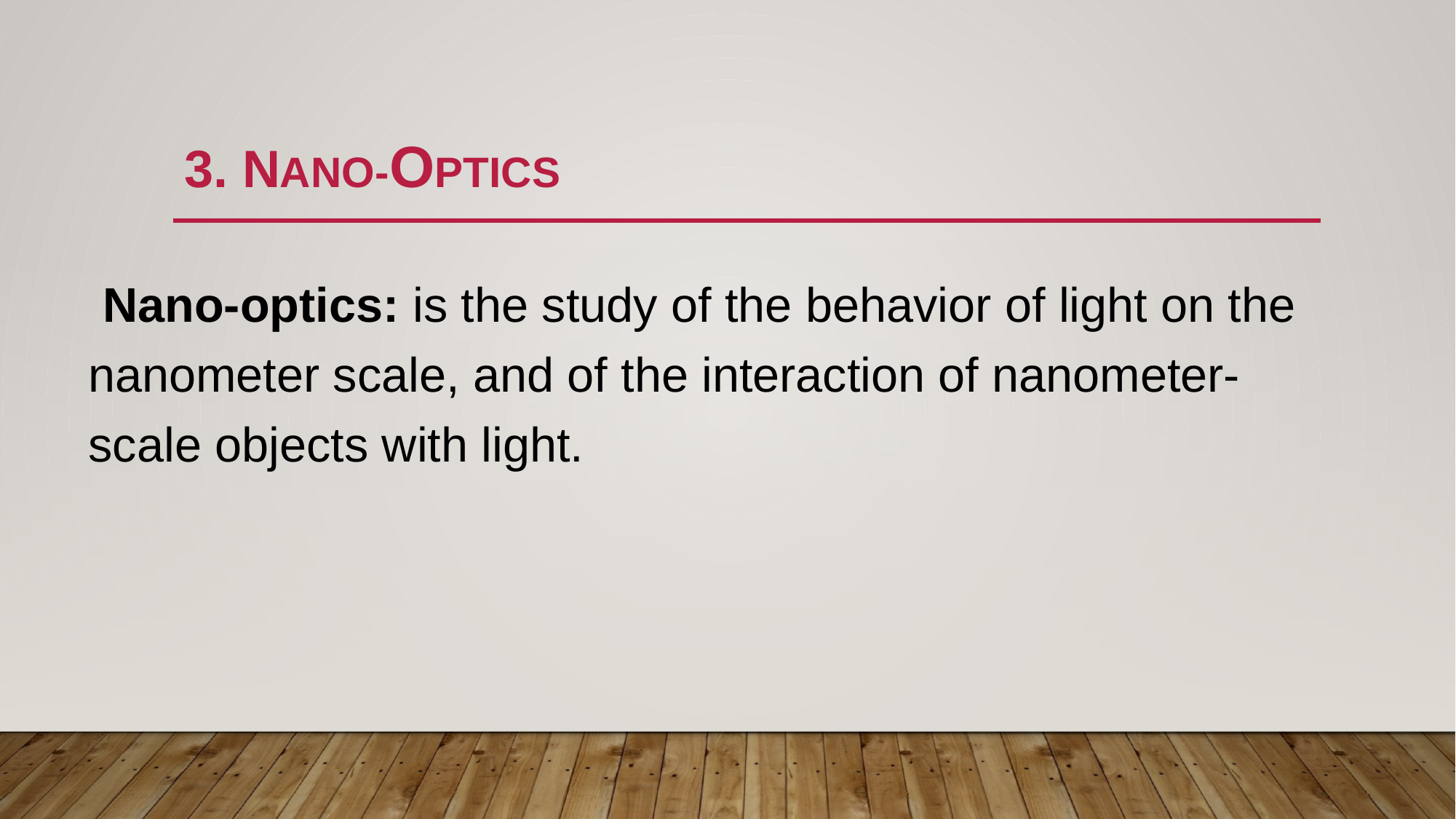

# 3. nano-Optics
 Nano-optics: is the study of the behavior of light on the nanometer scale, and of the interaction of nanometer-scale objects with light.